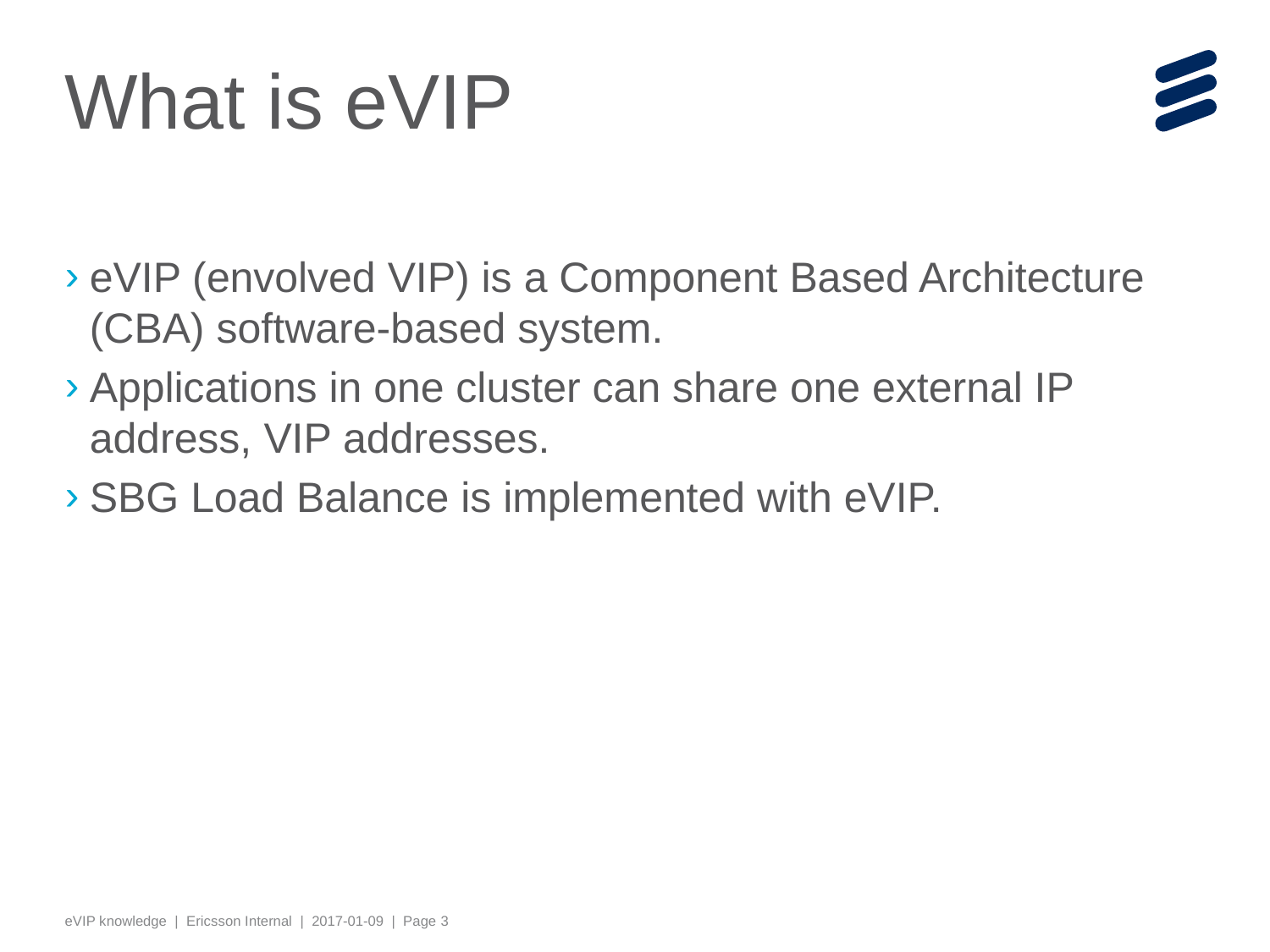

# What is eVIP
eVIP (envolved VIP) is a Component Based Architecture (CBA) software-based system.
Applications in one cluster can share one external IP address, VIP addresses.
SBG Load Balance is implemented with eVIP.